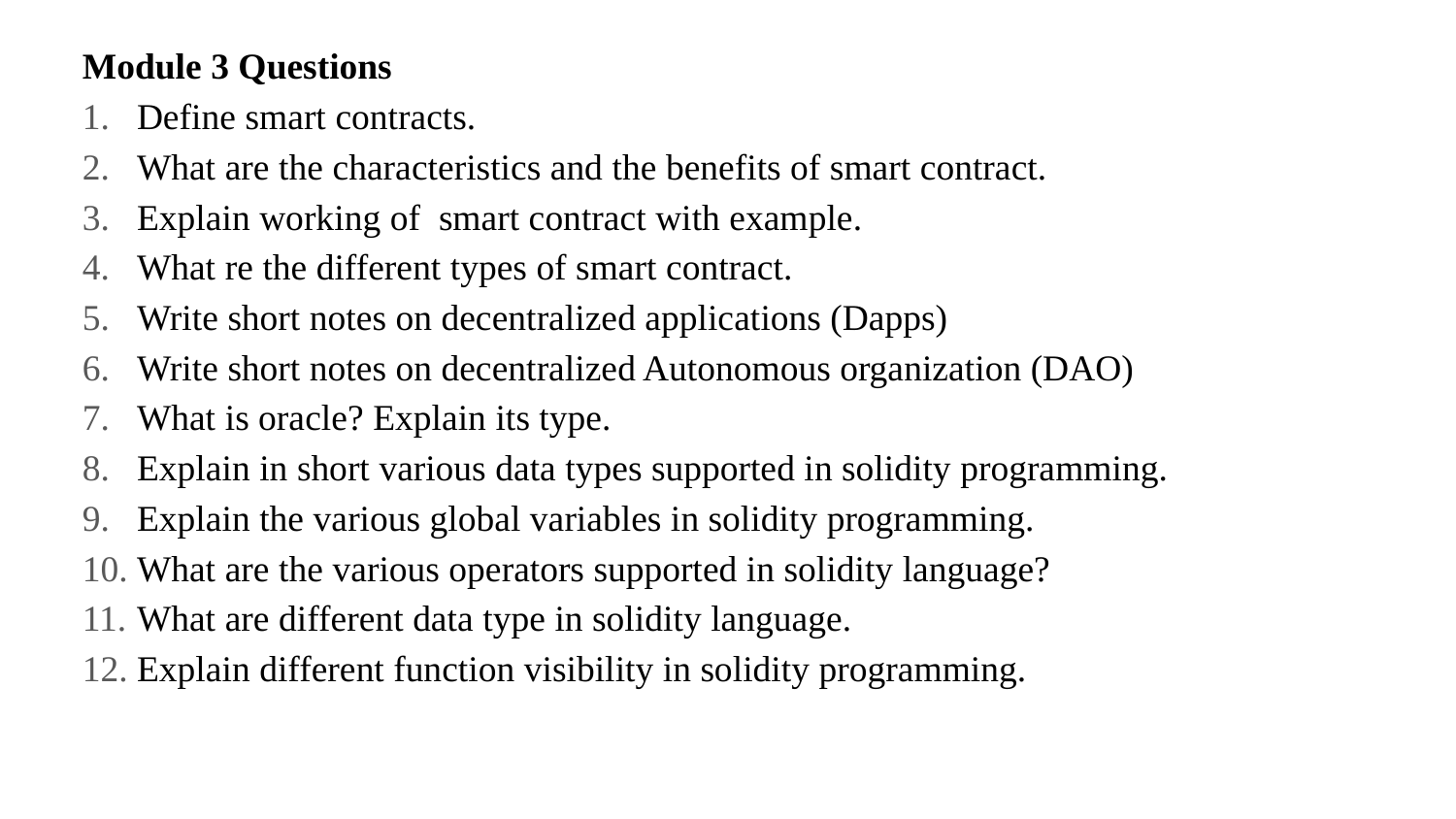

Module 3 Questions
Define smart contracts.
What are the characteristics and the benefits of smart contract.
Explain working of  smart contract with example.
What re the different types of smart contract.
Write short notes on decentralized applications (Dapps)
Write short notes on decentralized Autonomous organization (DAO)
What is oracle? Explain its type.
Explain in short various data types supported in solidity programming.
Explain the various global variables in solidity programming.
What are the various operators supported in solidity language?
What are different data type in solidity language.
Explain different function visibility in solidity programming.